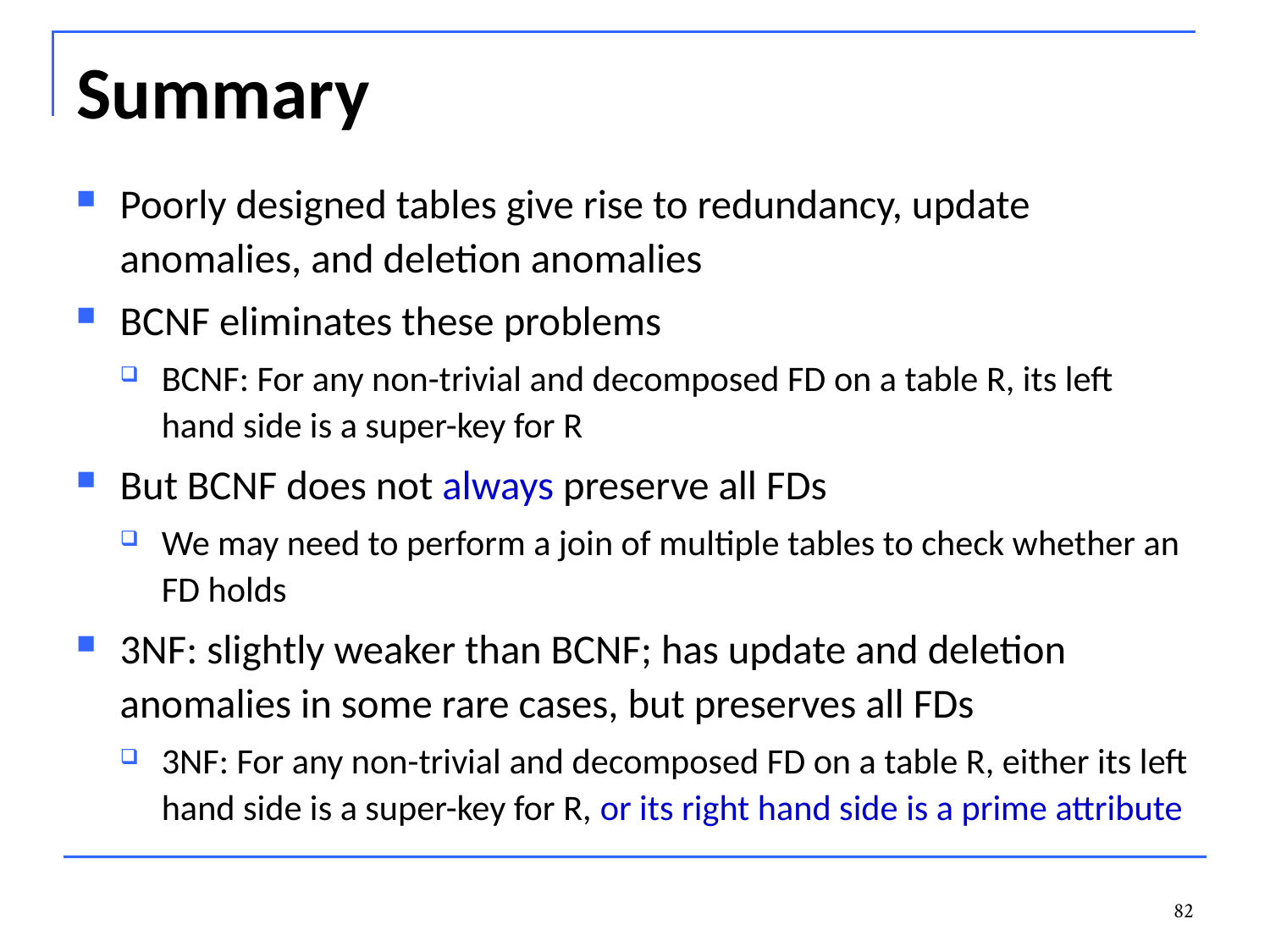

# Summary
Poorly designed tables give rise to redundancy, update anomalies, and deletion anomalies
BCNF eliminates these problems
BCNF: For any non-trivial and decomposed FD on a table R, its left hand side is a super-key for R
But BCNF does not always preserve all FDs
We may need to perform a join of multiple tables to check whether an FD holds
3NF: slightly weaker than BCNF; has update and deletion anomalies in some rare cases, but preserves all FDs
3NF: For any non-trivial and decomposed FD on a table R, either its left hand side is a super-key for R, or its right hand side is a prime attribute

82